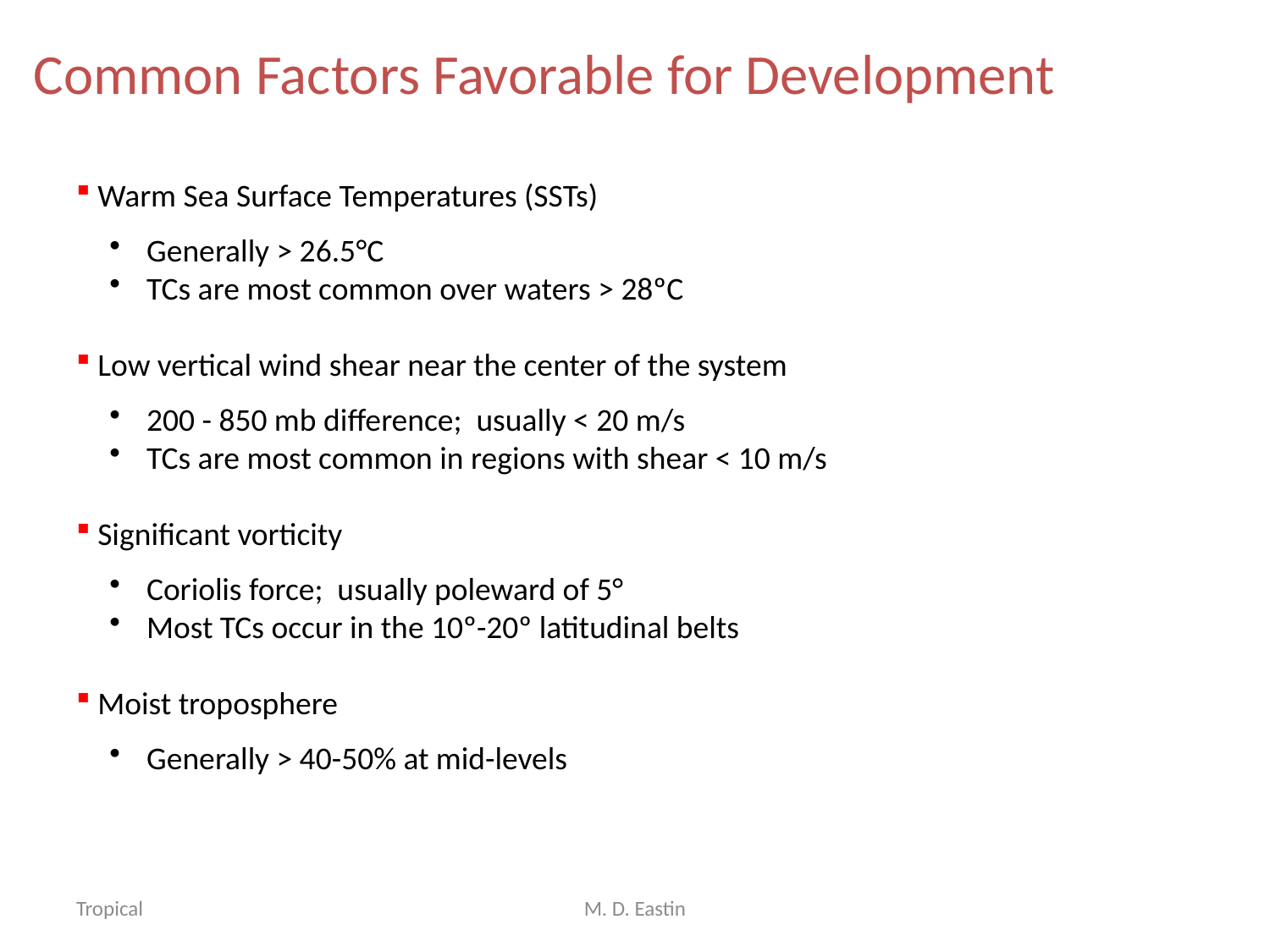

Common Factors Favorable for Development
 Warm Sea Surface Temperatures (SSTs)

 Generally > 26.5°C
 TCs are most common over waters > 28ºC

 Low vertical wind shear near the center of the system

 200 - 850 mb difference;  usually < 20 m/s
 TCs are most common in regions with shear < 10 m/s

 Significant vorticity

 Coriolis force;  usually poleward of 5°
 Most TCs occur in the 10º-20º latitudinal belts

 Moist troposphere

 Generally > 40-50% at mid-levels
Tropical
M. D. Eastin